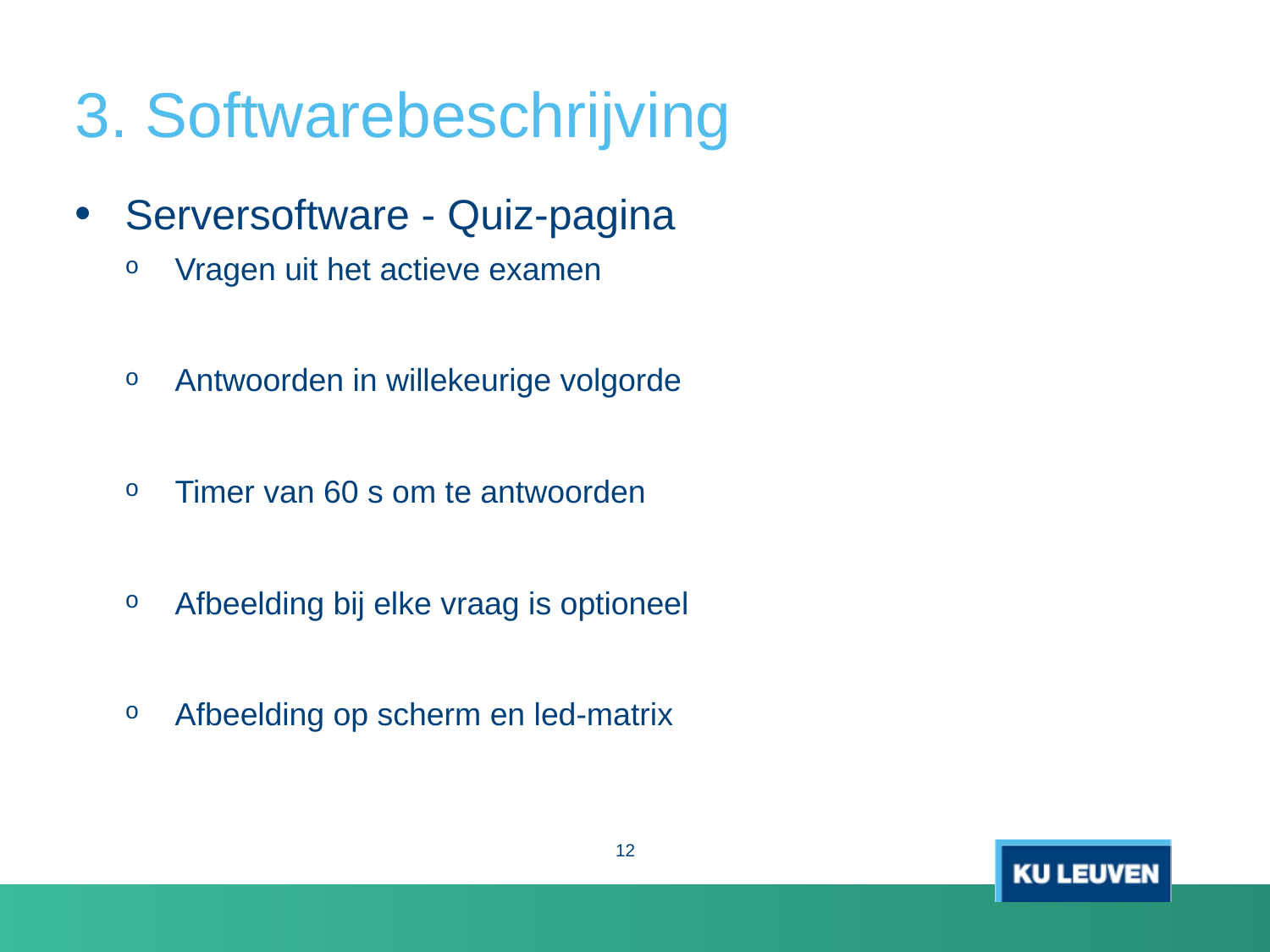

# 3. Softwarebeschrijving
Serversoftware - Quiz-pagina
Vragen uit het actieve examen

Antwoorden in willekeurige volgorde

Timer van 60 s om te antwoorden

Afbeelding bij elke vraag is optioneel

Afbeelding op scherm en led-matrix

12